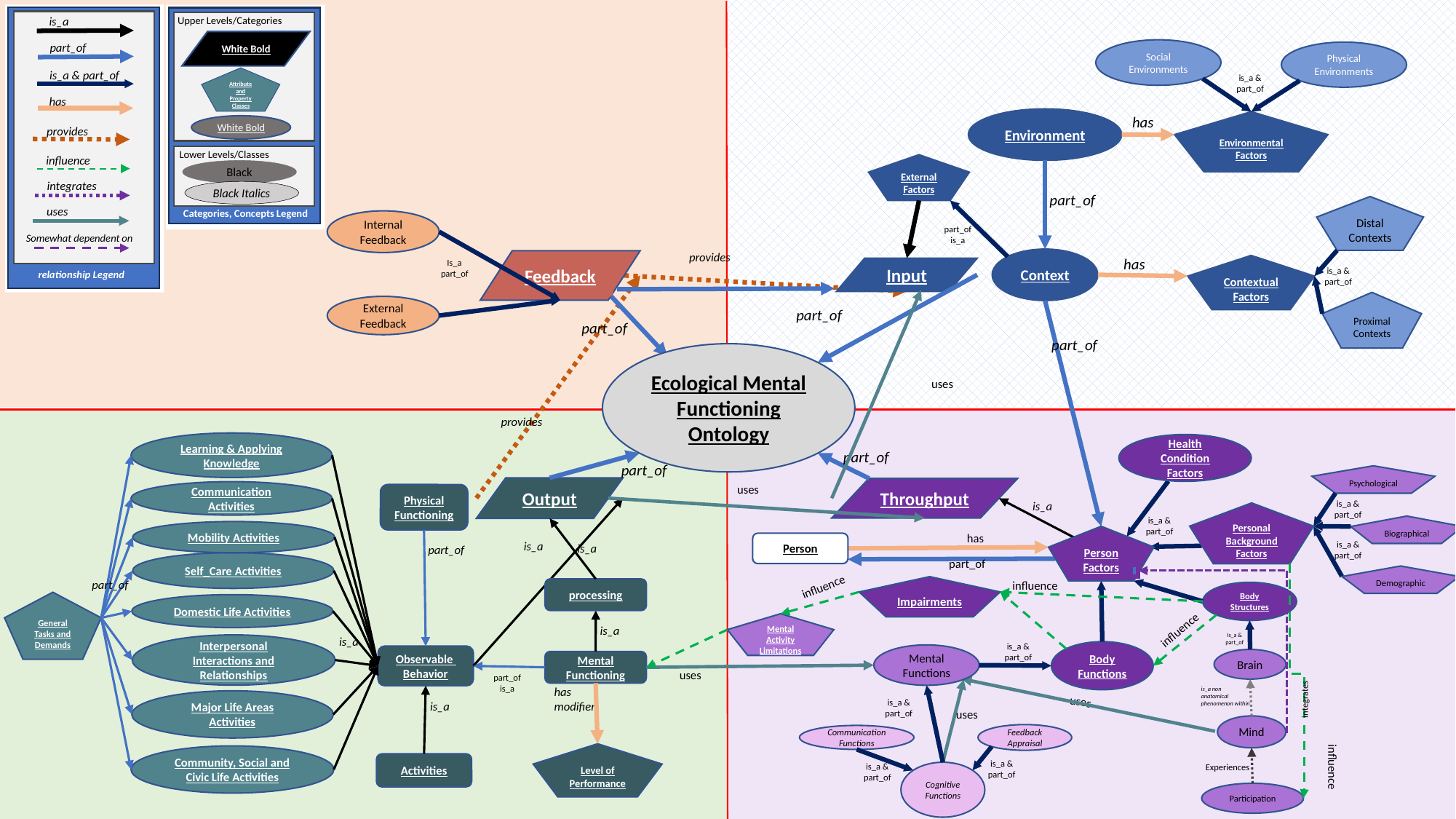

Upper Levels/Categories

White Bold
Attribute and
Property Classes
White Bold
Lower Levels/Classes

Black
Black Italics
Categories, Concepts Legend

is_a

part_of
Social Environments
Physical Environments
is_a & part_of
is_a &
part_of
has
has
Environment
Environmental Factors
provides
influence
External Factors
integrates
part_of
Distal Contexts
uses
Internal Feedback
part_of
is_a
Somewhat dependent on
provides

Context
has
Feedback

Is_a
part_of
Contextual Factors
Input
is_a &
part_of
relationship Legend

Proximal Contexts

External Feedback
part_of
part_of
part_of
Ecological Mental Functioning Ontology
uses
provides

Learning & Applying Knowledge
Health Condition Factors

part_of
part_of
Psychological
uses
Output
Throughput
Communication Activities
Physical Functioning
is_a &
part_of
is_a
Personal Background Factors

is_a &
part_of
Biographical
Mobility Activities
has
Person Factors

is_a
Person

is_a &
part_of
is_a
part_of
part_of
Self_Care Activities

Demographic

influence
integrates
part_of
influence
Impairments
processing
Body Structures
General Tasks and Demands
Domestic Life Activities
Mental Activity Limitations
influence
is_a
Is_a &
part_of
is_a
Interpersonal Interactions and Relationships
is_a &
part_of
Body Functions

Mental Functions

Observable
Behavior
Brain
Mental Functioning
uses
part_of
is_a
has
modifier
is_a non
anatomical phenomenon within
uses
Major Life Areas Activities
is_a &
part_of
is_a
uses
Mind
Feedback Appraisal
Communication Functions

Level of Performance
Community, Social and Civic Life Activities
is_a &
part_of
Activities
is_a &
part_of
Experiences
influence
Cognitive Functions
Participation